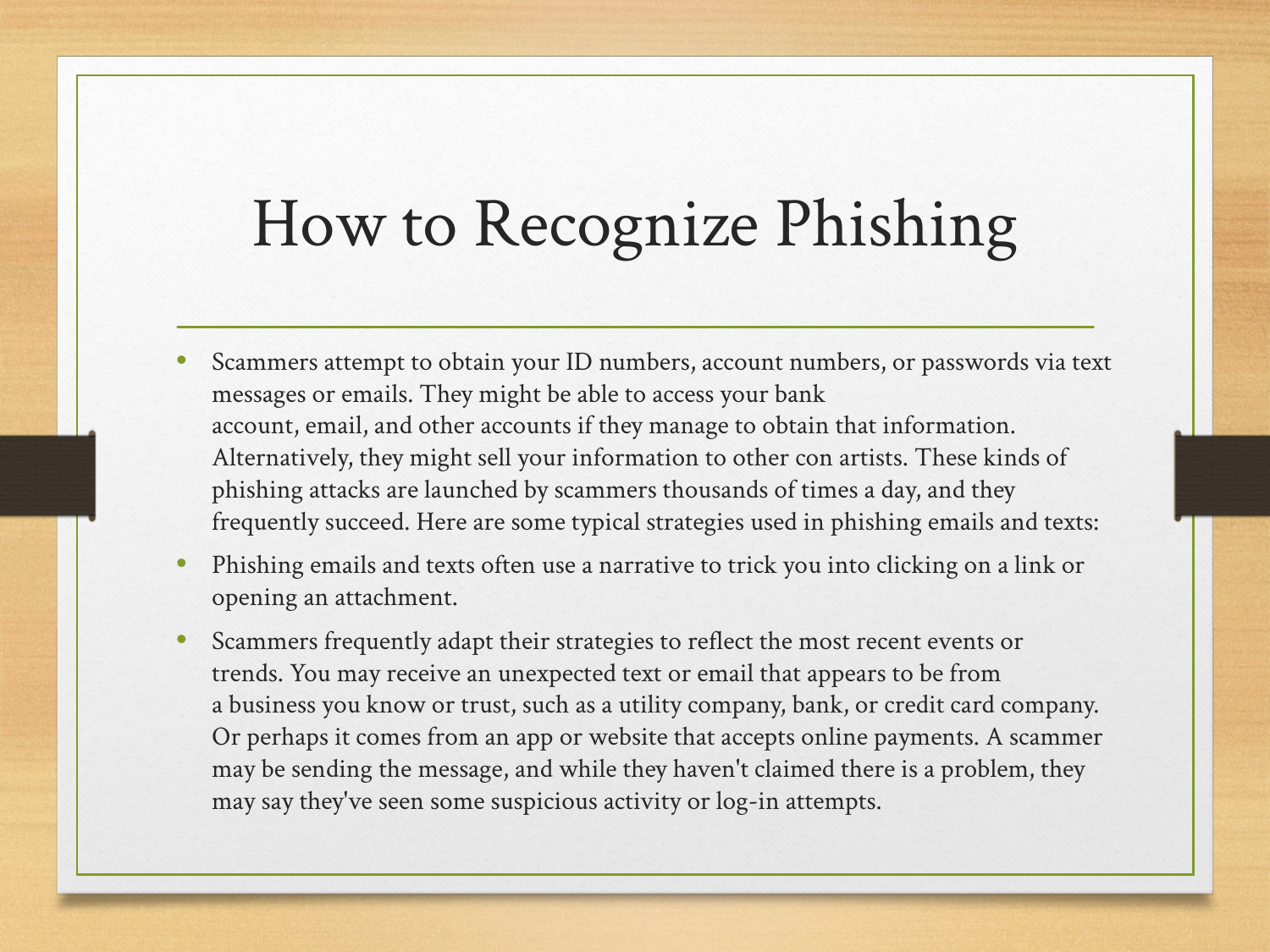

# How to Recognize Phishing
Scammers attempt to obtain your ID numbers, account numbers, or passwords via text messages or emails. They might be able to access your bank account, email, and other accounts if they manage to obtain that information. Alternatively, they might sell your information to other con artists. These kinds of phishing attacks are launched by scammers thousands of times a day, and they frequently succeed. Here are some typical strategies used in phishing emails and texts:
Phishing emails and texts often use a narrative to trick you into clicking on a link or opening an attachment.
Scammers frequently adapt their strategies to reflect the most recent events or trends. You may receive an unexpected text or email that appears to be from a business you know or trust, such as a utility company, bank, or credit card company. Or perhaps it comes from an app or website that accepts online payments. A scammer may be sending the message, and while they haven't claimed there is a problem, they may say they've seen some suspicious activity or log-in attempts.